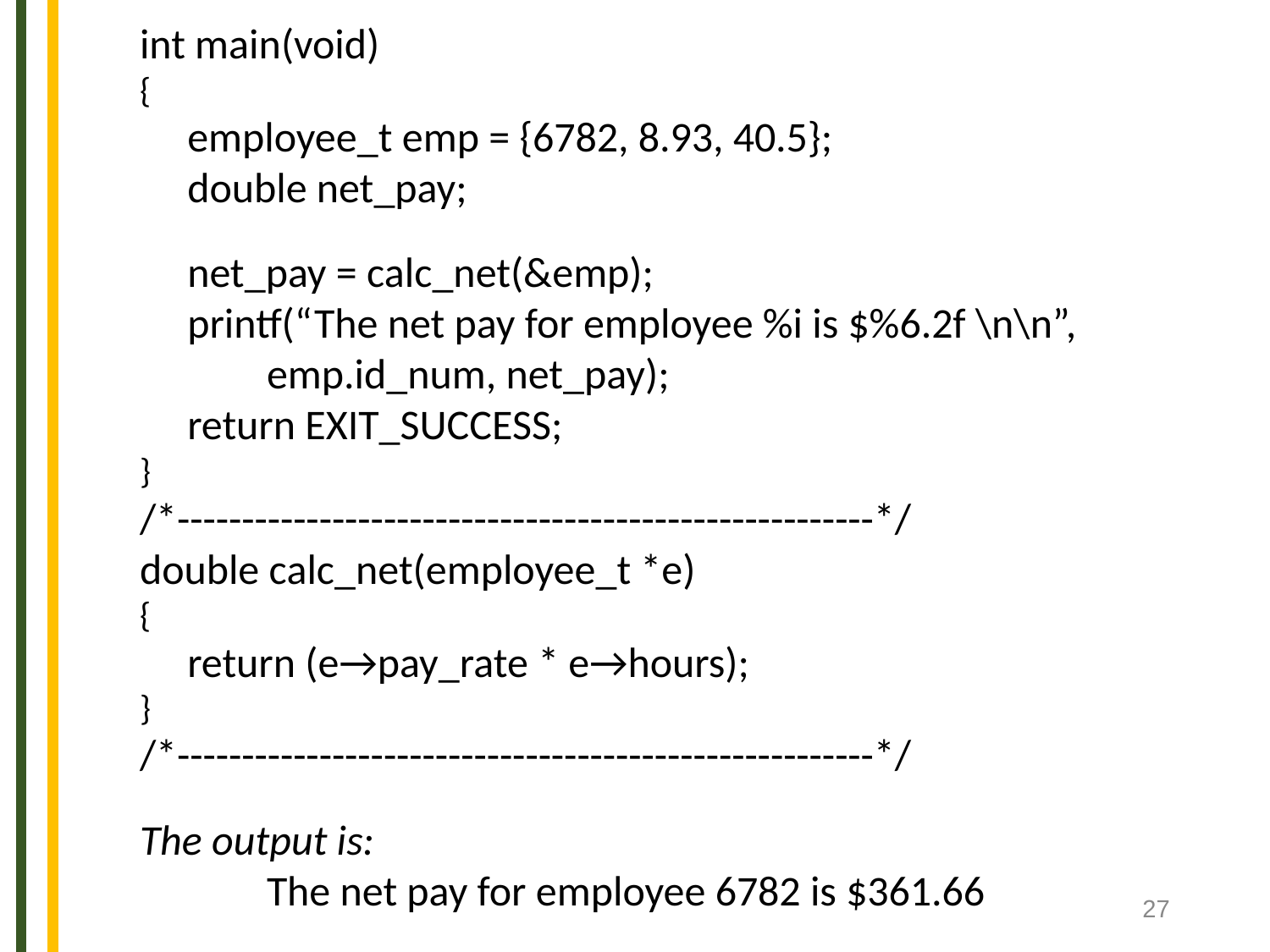

int main(void)
{
     employee_t emp = {6782, 8.93, 40.5};
     double net_pay;

     net_pay = calc_net(&emp);
     printf(“The net pay for employee %i is $%6.2f \n\n”,
	emp.id_num, net_pay);
     return EXIT_SUCCESS;
}
/*------------------------------------------------------*/
double calc_net(employee_t *e)
{
     return (e→pay_rate * e→hours);
}
/*------------------------------------------------------*/

The output is:
	The net pay for employee 6782 is $361.66
27